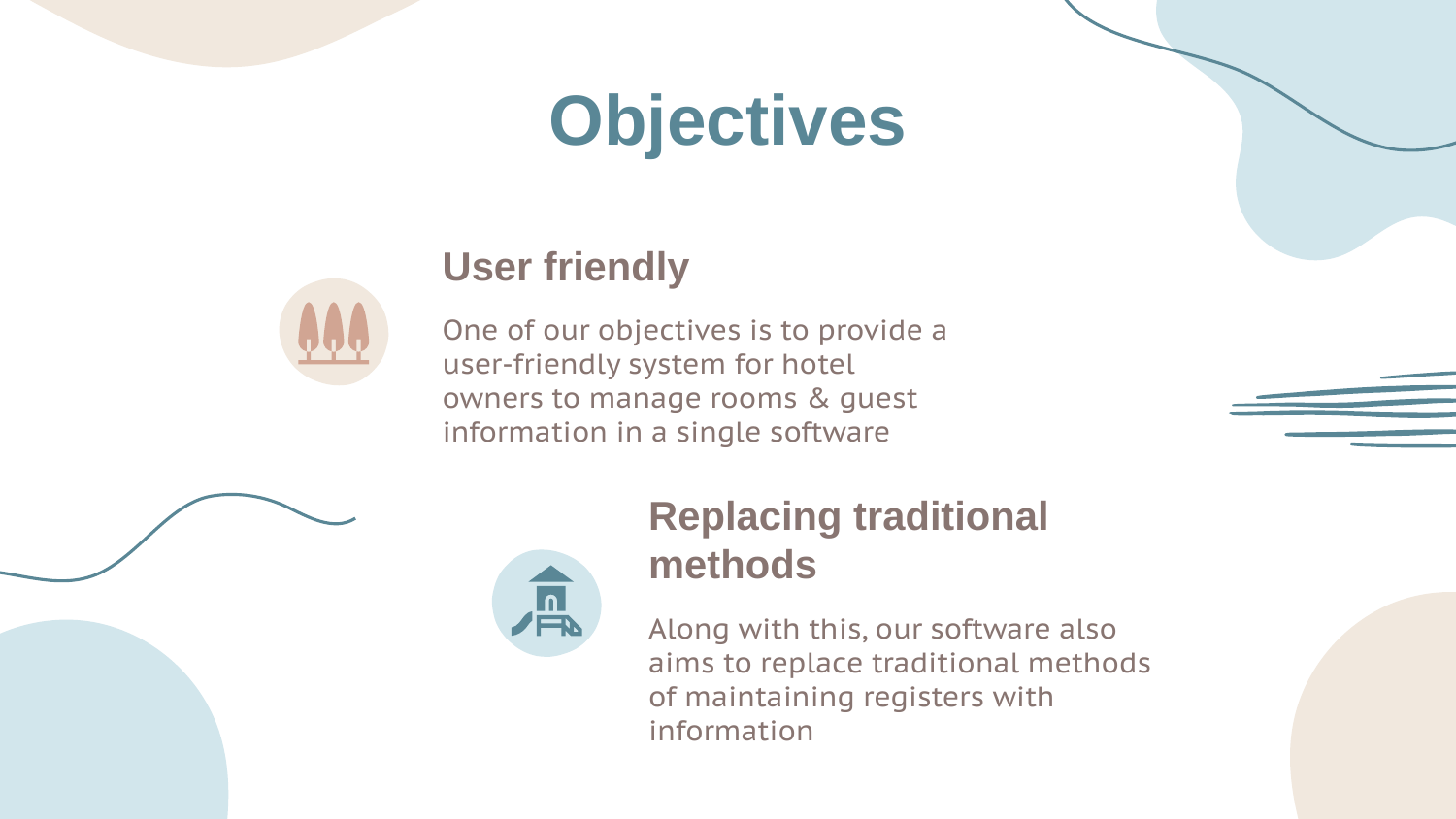

# Objectives
User friendly

One of our objectives is to provide a user-friendly system for hotel owners to manage rooms & guest information in a single software

Replacing traditional methods

Along with this, our software also aims to replace traditional methods of maintaining registers with information